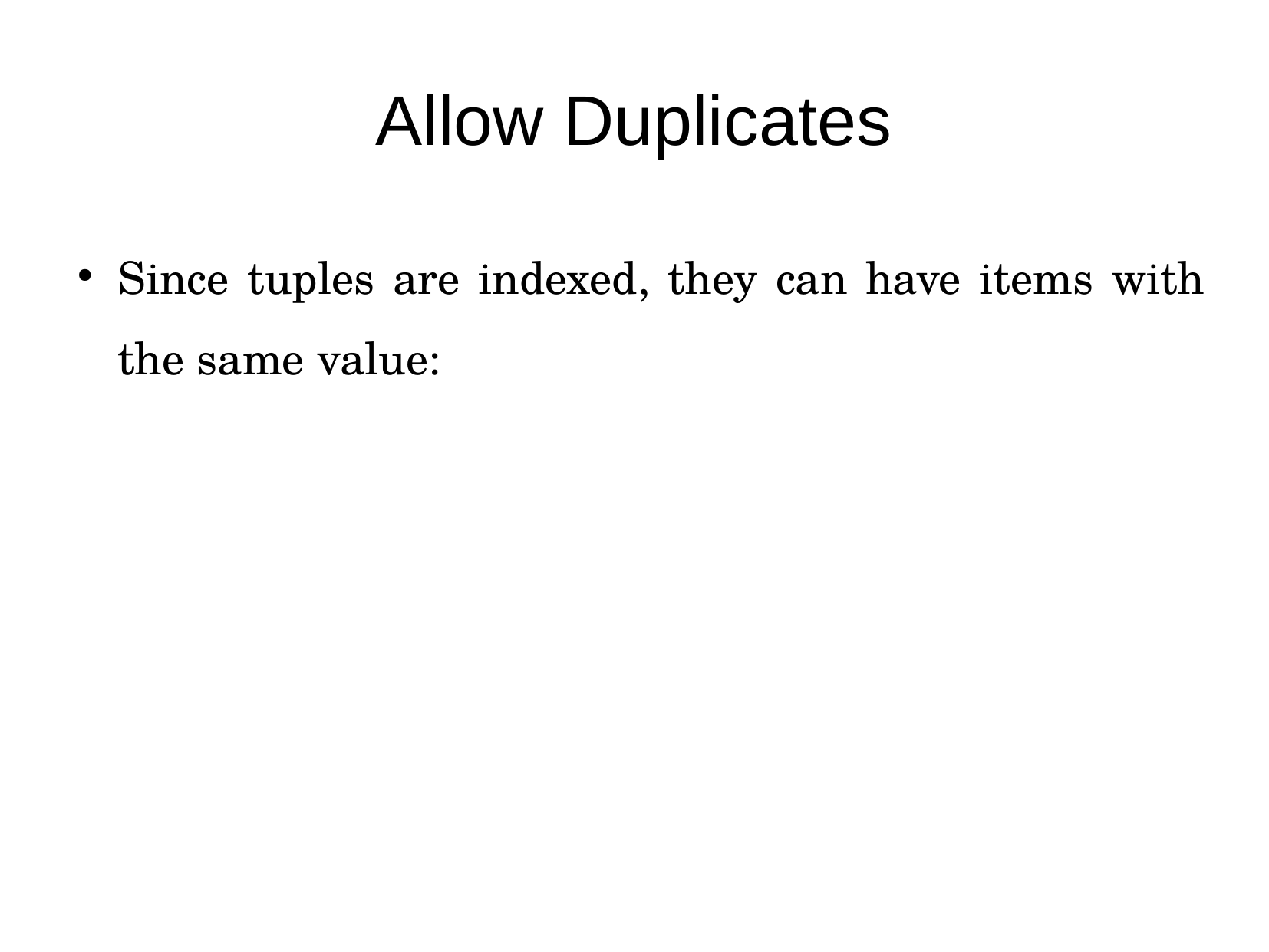

Allow Duplicates
Since tuples are indexed, they can have items with the same value: